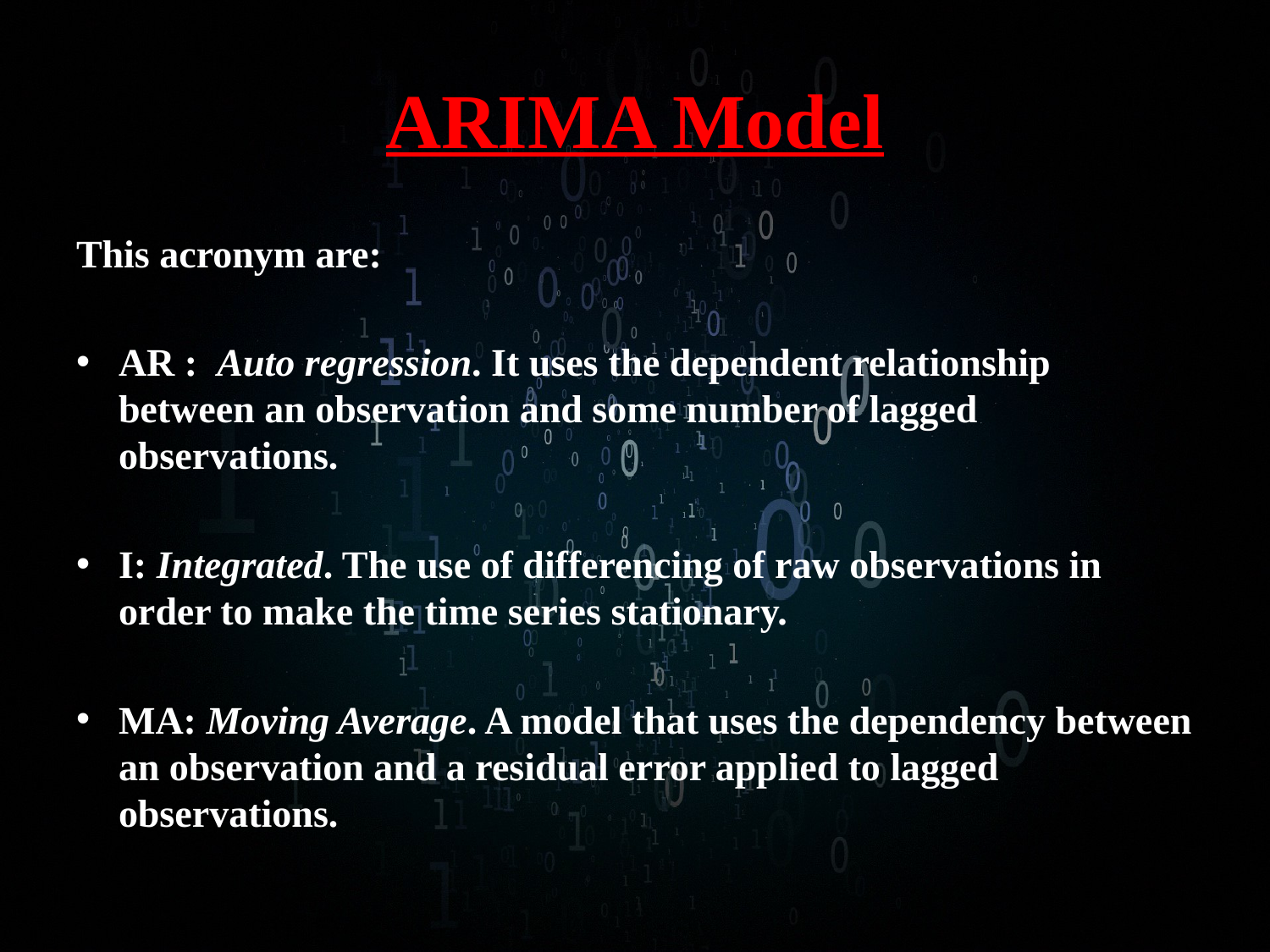

# ARIMA Model
This acronym are:

AR :  Auto regression. It uses the dependent relationship between an observation and some number of lagged observations.

I: Integrated. The use of differencing of raw observations in order to make the time series stationary.

MA: Moving Average. A model that uses the dependency between an observation and a residual error applied to lagged observations.